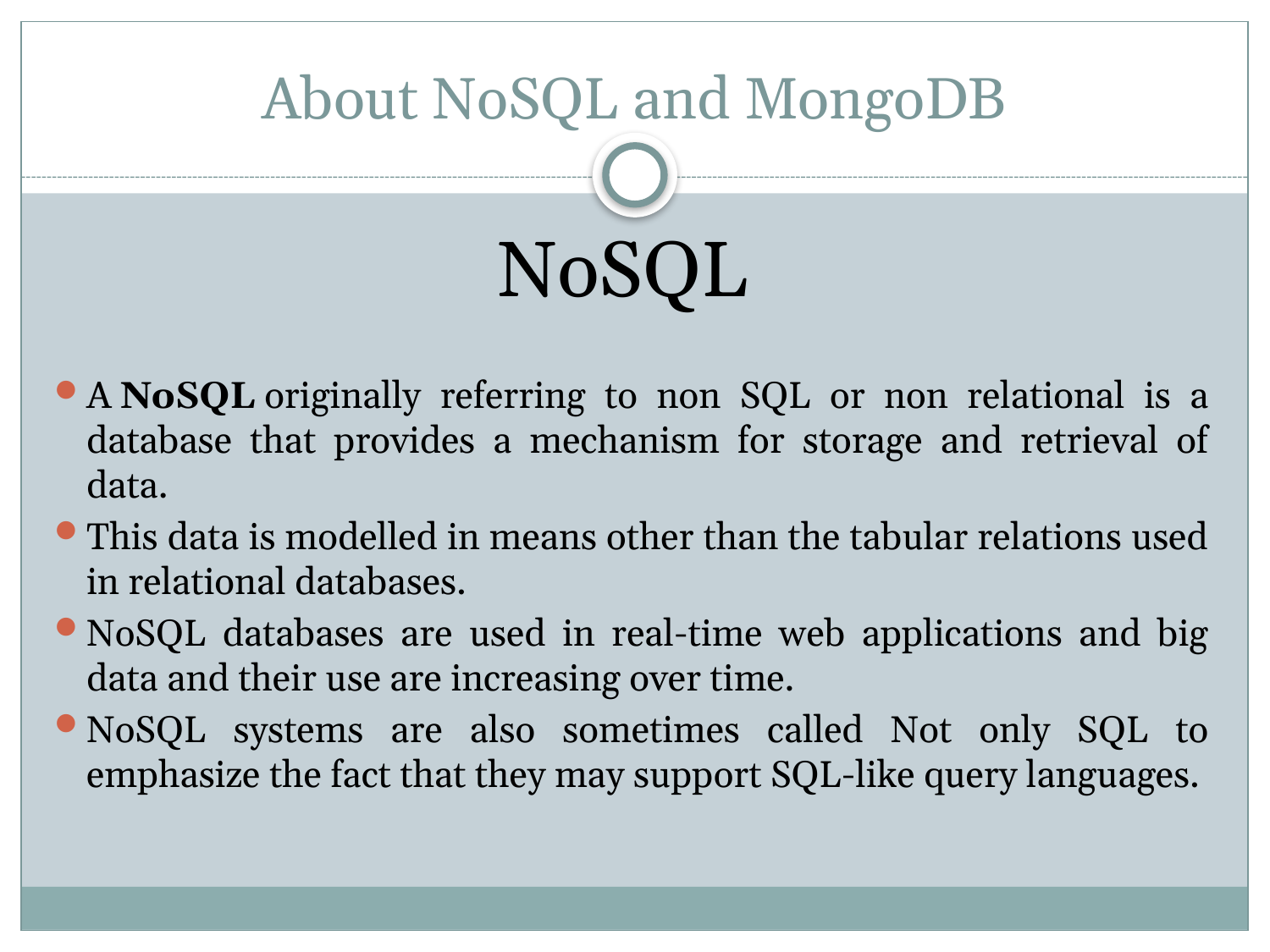

# About NoSQL and MongoDB
NoSQL

A NoSQL originally referring to non SQL or non relational is a database that provides a mechanism for storage and retrieval of data.
This data is modelled in means other than the tabular relations used in relational databases.
NoSQL databases are used in real-time web applications and big data and their use are increasing over time.
NoSQL systems are also sometimes called Not only SQL to emphasize the fact that they may support SQL-like query languages.